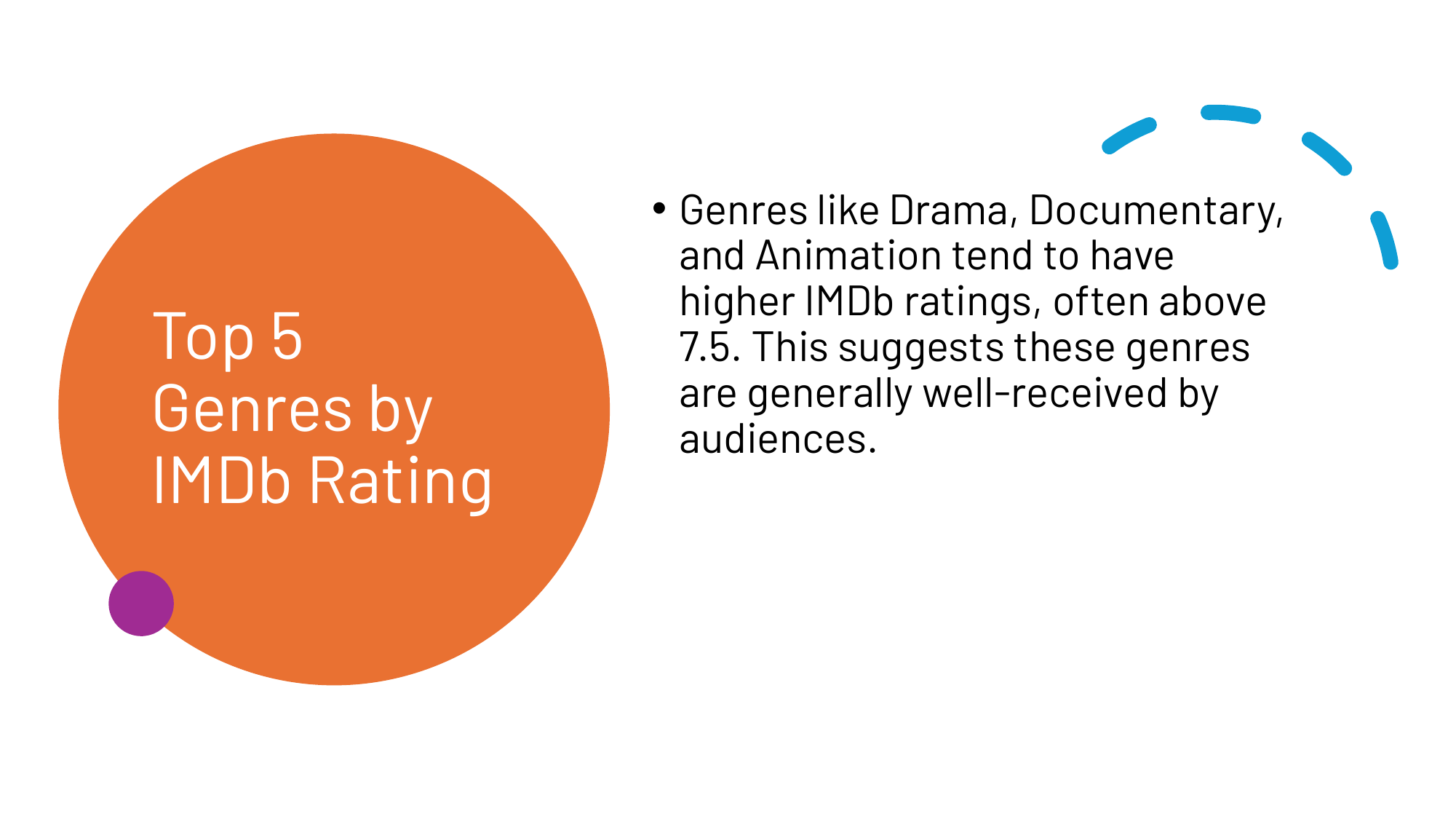

# Top 5 Genres by IMDb Rating
Genres like Drama, Documentary, and Animation tend to have higher IMDb ratings, often above 7.5. This suggests these genres are generally well-received by audiences.